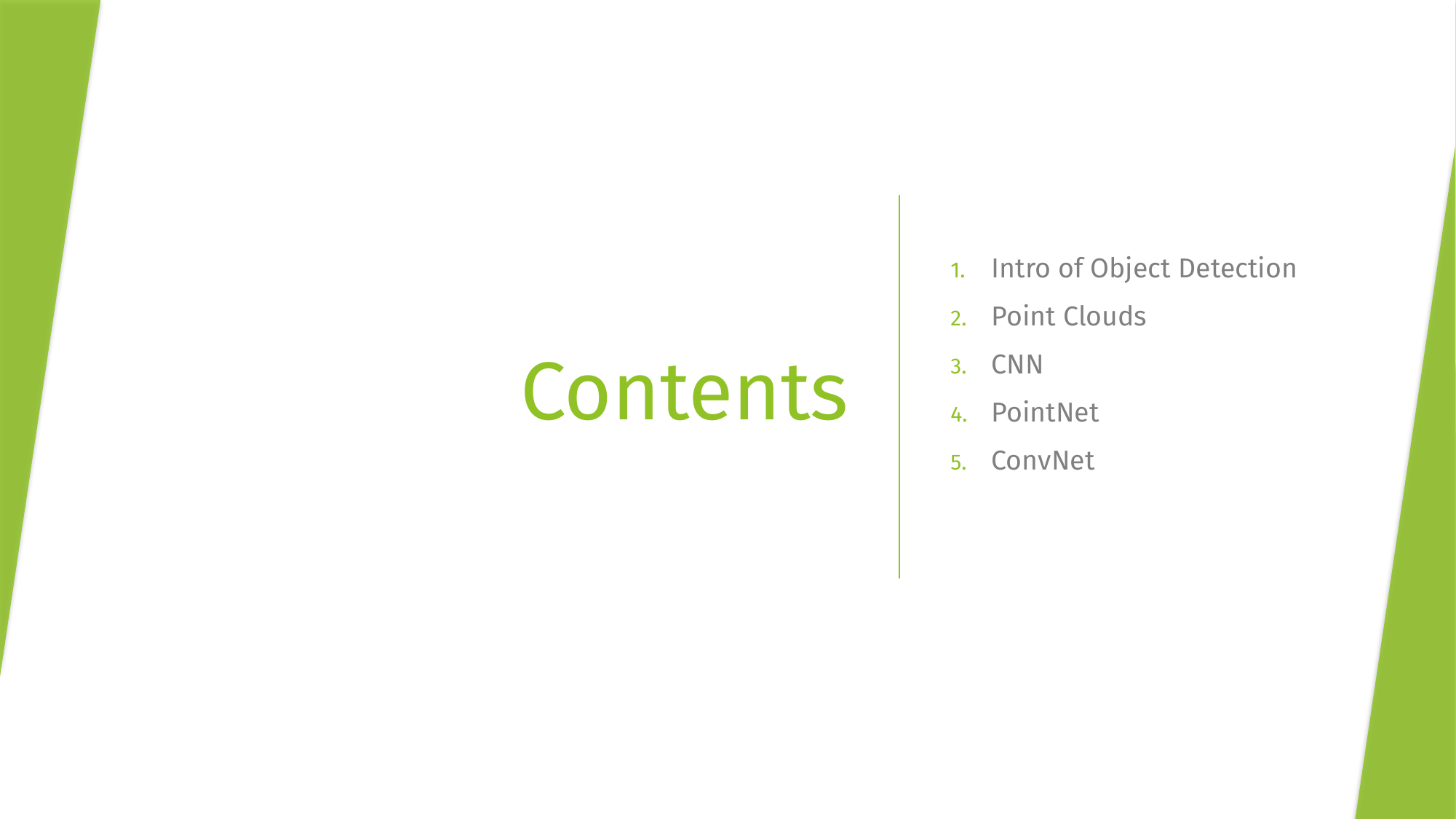

# Contents
Intro of Object Detection
Point Clouds
CNN
PointNet
ConvNet